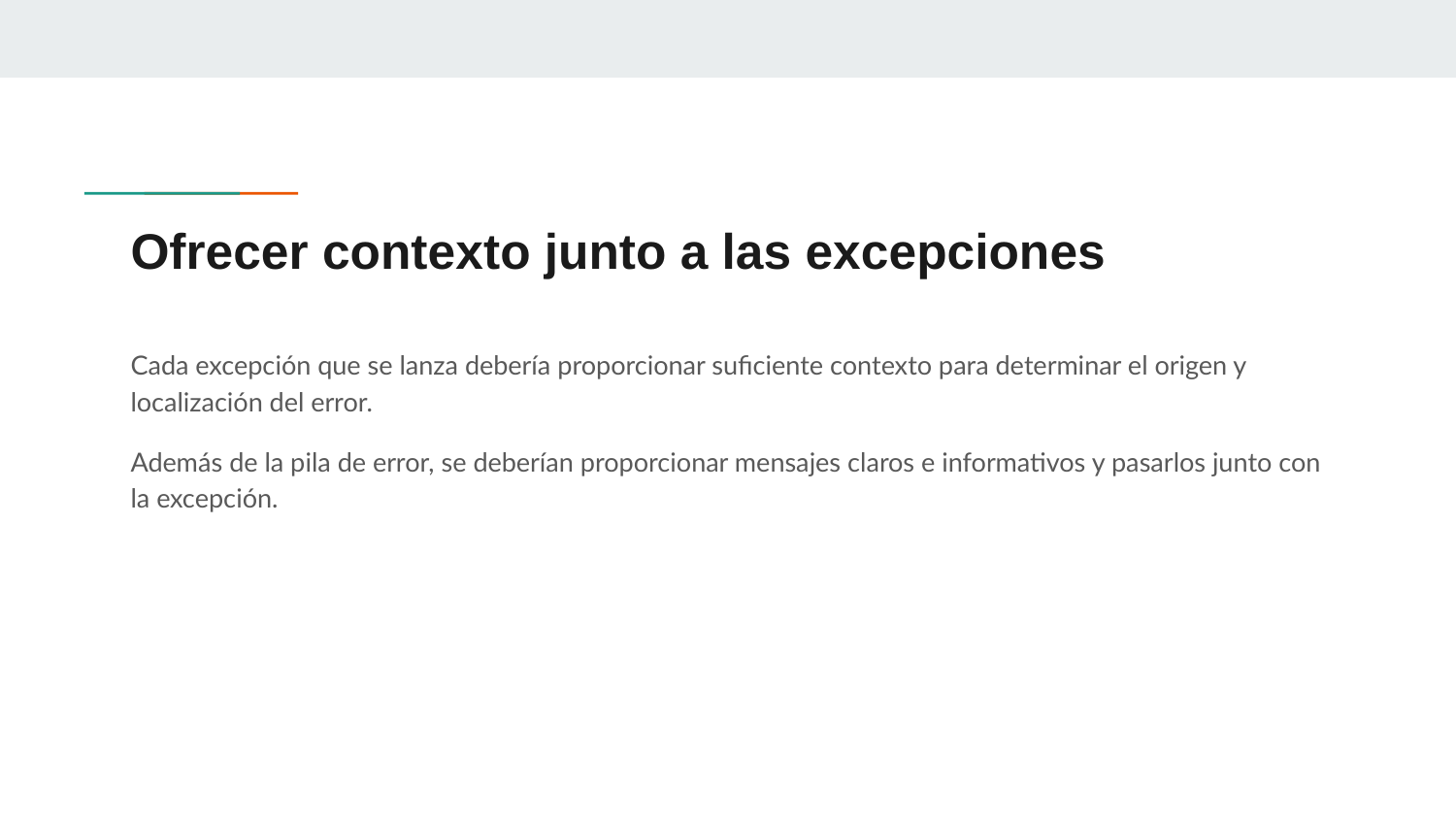

# Ofrecer contexto junto a las excepciones
Cada excepción que se lanza debería proporcionar suficiente contexto para determinar el origen y localización del error.
Además de la pila de error, se deberían proporcionar mensajes claros e informativos y pasarlos junto con la excepción.